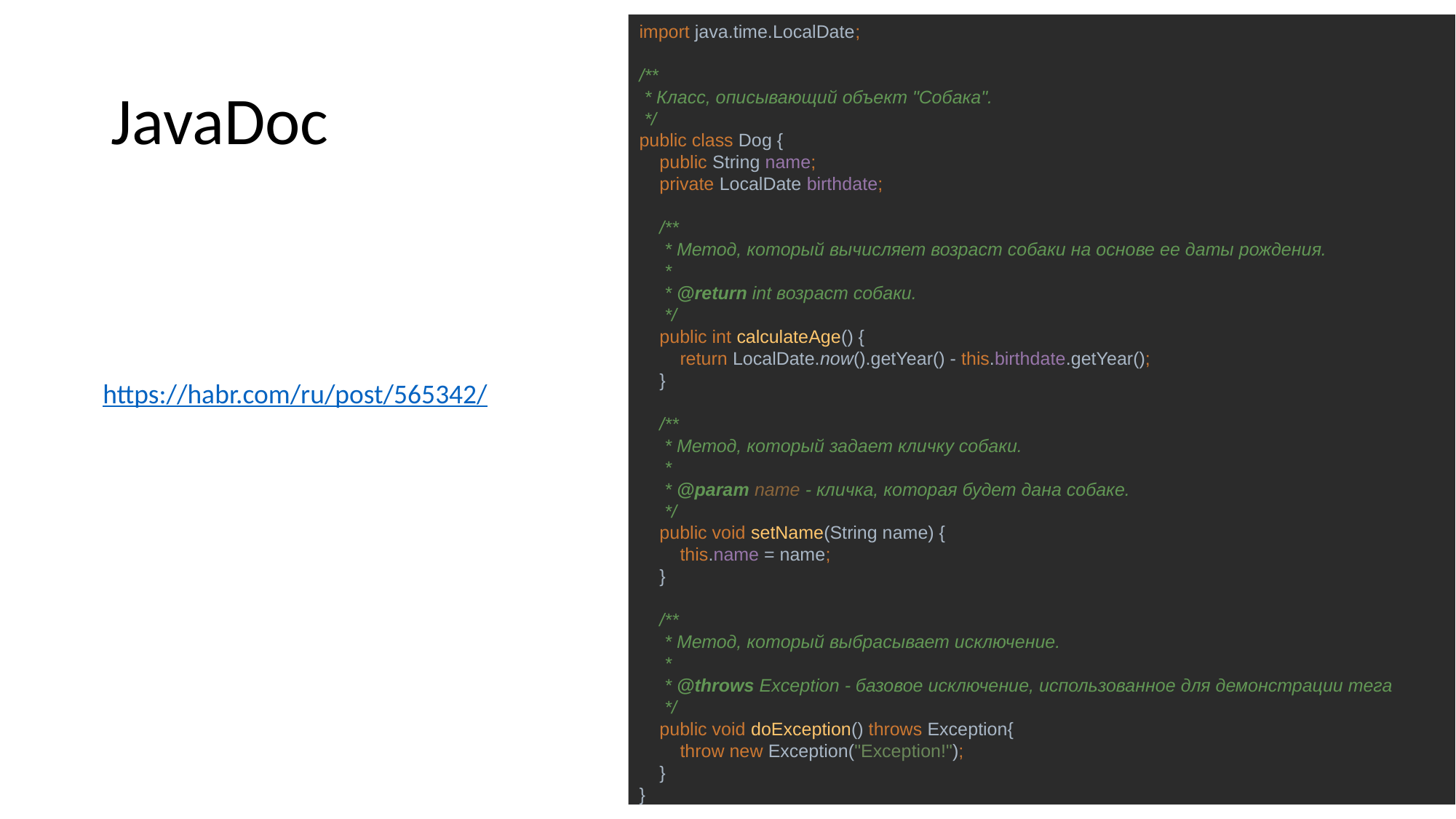

import java.time.LocalDate;
/**
 * Класс, описывающий объект "Собака".
 */
public class Dog {
    public String name;
    private LocalDate birthdate;
    /**
     * Метод, который вычисляет возраст собаки на основе ее даты рождения.
     *
     * @return int возраст собаки.
     */
    public int calculateAge() {
        return LocalDate.now().getYear() - this.birthdate.getYear();
    }
    /**
     * Метод, который задает кличку собаки.
     *
     * @param name - кличка, которая будет дана собаке.
     */
    public void setName(String name) {
        this.name = name;
    }
    /**
     * Метод, который выбрасывает исключение.
     *
     * @throws Exception - базовое исключение, использованное для демонстрации тега
     */
    public void doException() throws Exception{
        throw new Exception("Exception!");
    }
}
# JavaDoc
https://habr.com/ru/post/565342/